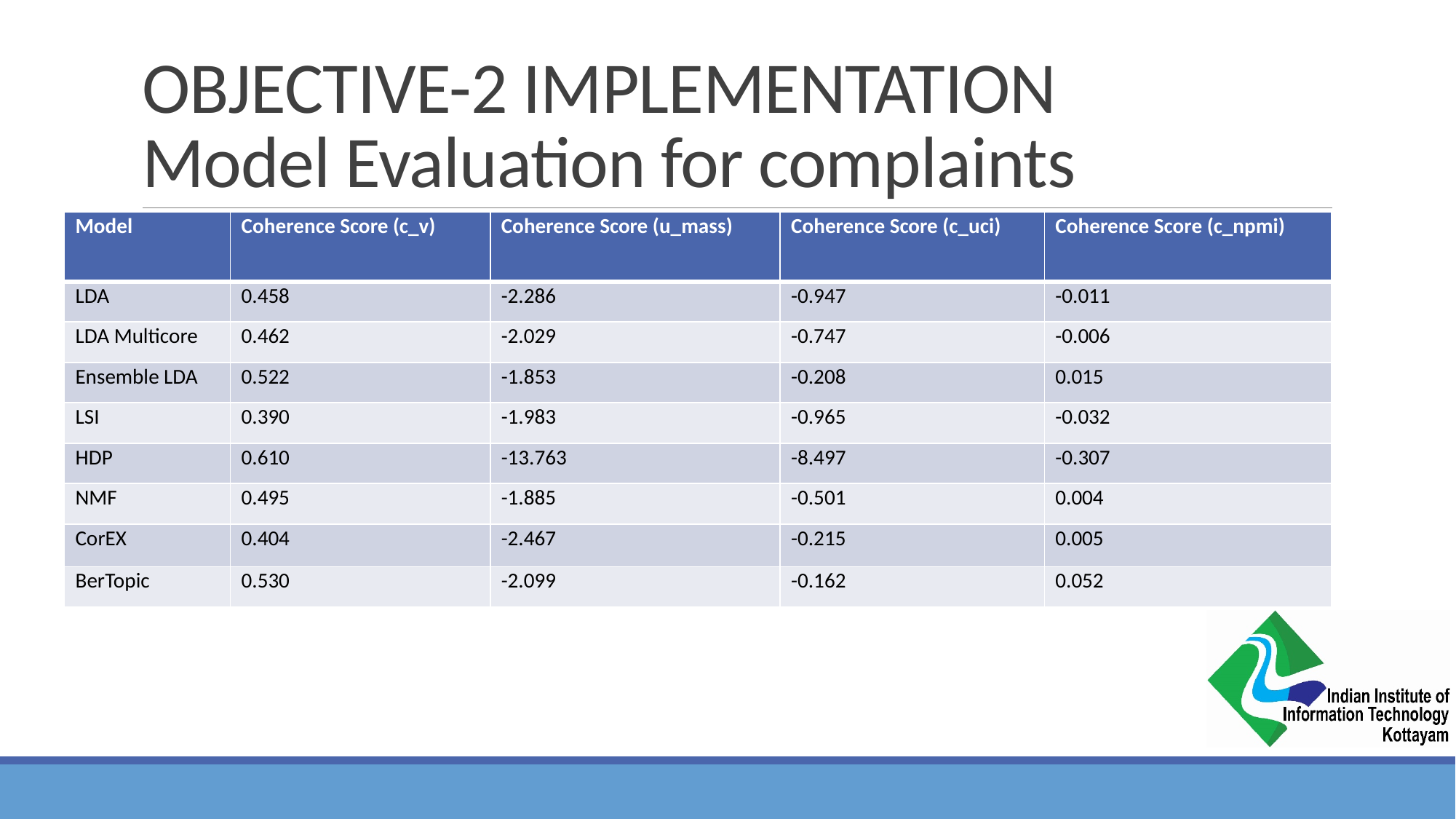

# OBJECTIVE-2 IMPLEMENTATION Model Evaluation for complaints
| Model | Coherence Score (c\_v) | Coherence Score (u\_mass) | Coherence Score (c\_uci) | Coherence Score (c\_npmi) |
| --- | --- | --- | --- | --- |
| LDA | 0.458 | -2.286 | -0.947 | -0.011 |
| LDA Multicore | 0.462 | -2.029 | -0.747 | -0.006 |
| Ensemble LDA | 0.522 | -1.853 | -0.208 | 0.015 |
| LSI | 0.390 | -1.983 | -0.965 | -0.032 |
| HDP | 0.610 | -13.763 | -8.497 | -0.307 |
| NMF | 0.495 | -1.885 | -0.501 | 0.004 |
| CorEX | 0.404 | -2.467 | -0.215 | 0.005 |
| BerTopic | 0.530 | -2.099 | -0.162 | 0.052 |